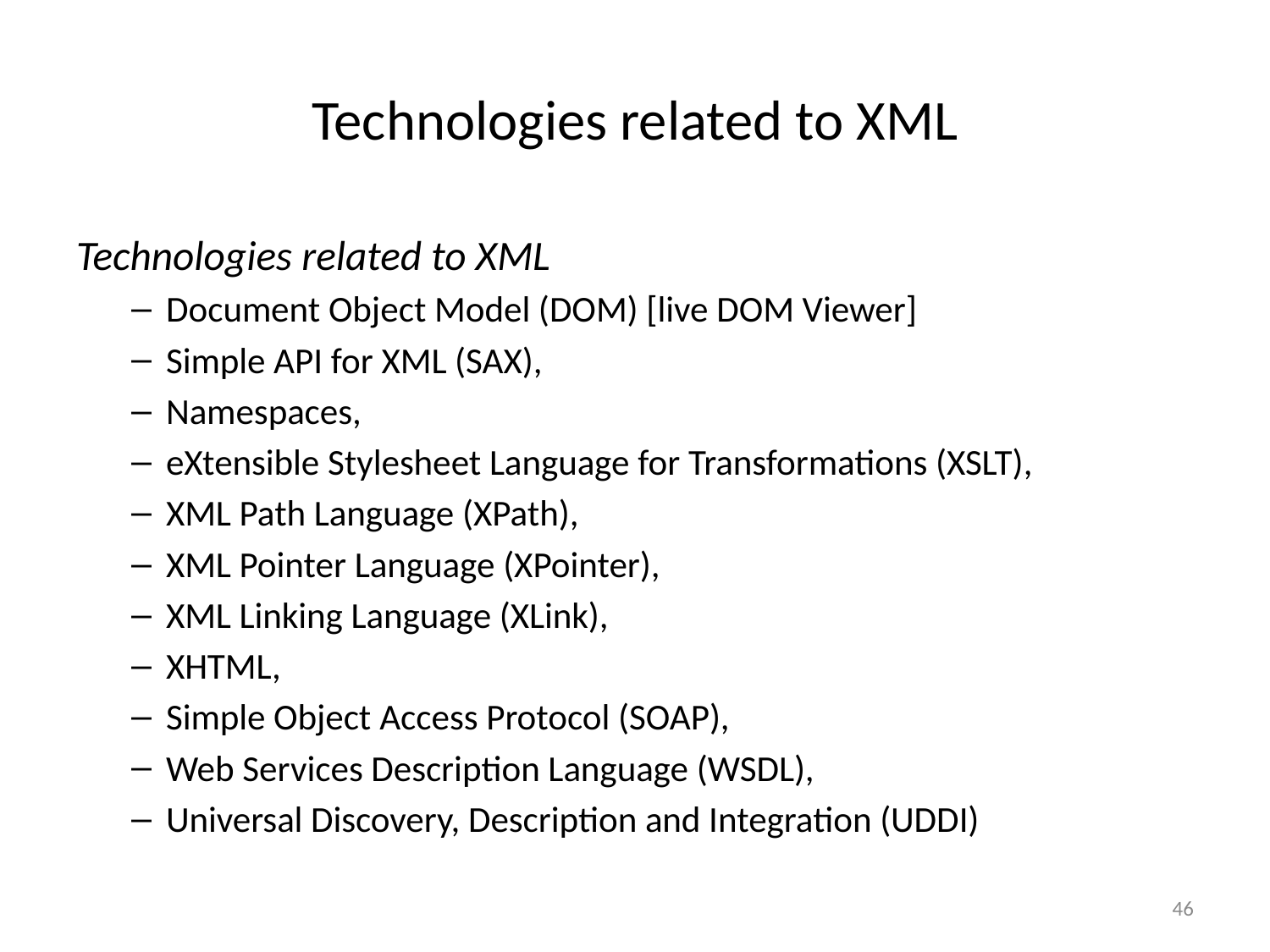

# Technologies related to XML
Technologies related to XML
Document Object Model (DOM) [live DOM Viewer]
Simple API for XML (SAX),
Namespaces,
eXtensible Stylesheet Language for Transformations (XSLT),
XML Path Language (XPath),
XML Pointer Language (XPointer),
XML Linking Language (XLink),
XHTML,
Simple Object Access Protocol (SOAP),
Web Services Description Language (WSDL),
Universal Discovery, Description and Integration (UDDI)

46